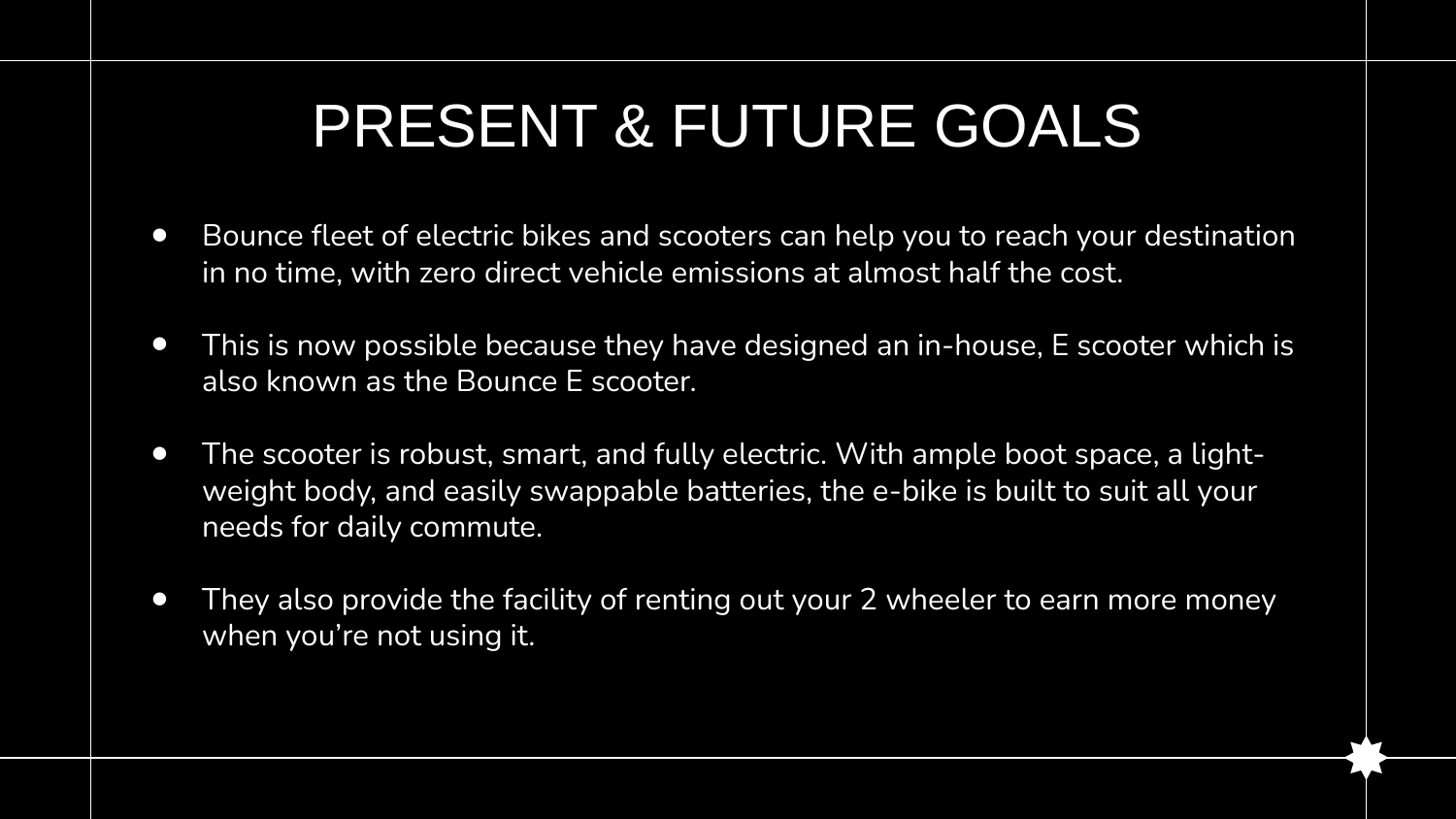

# PRESENT & FUTURE GOALS
Bounce fleet of electric bikes and scooters can help you to reach your destination in no time, with zero direct vehicle emissions at almost half the cost.

This is now possible because they have designed an in-house, E scooter which is also known as the Bounce E scooter.

The scooter is robust, smart, and fully electric. With ample boot space, a light-weight body, and easily swappable batteries, the e-bike is built to suit all your needs for daily commute.

They also provide the facility of renting out your 2 wheeler to earn more money when you’re not using it.